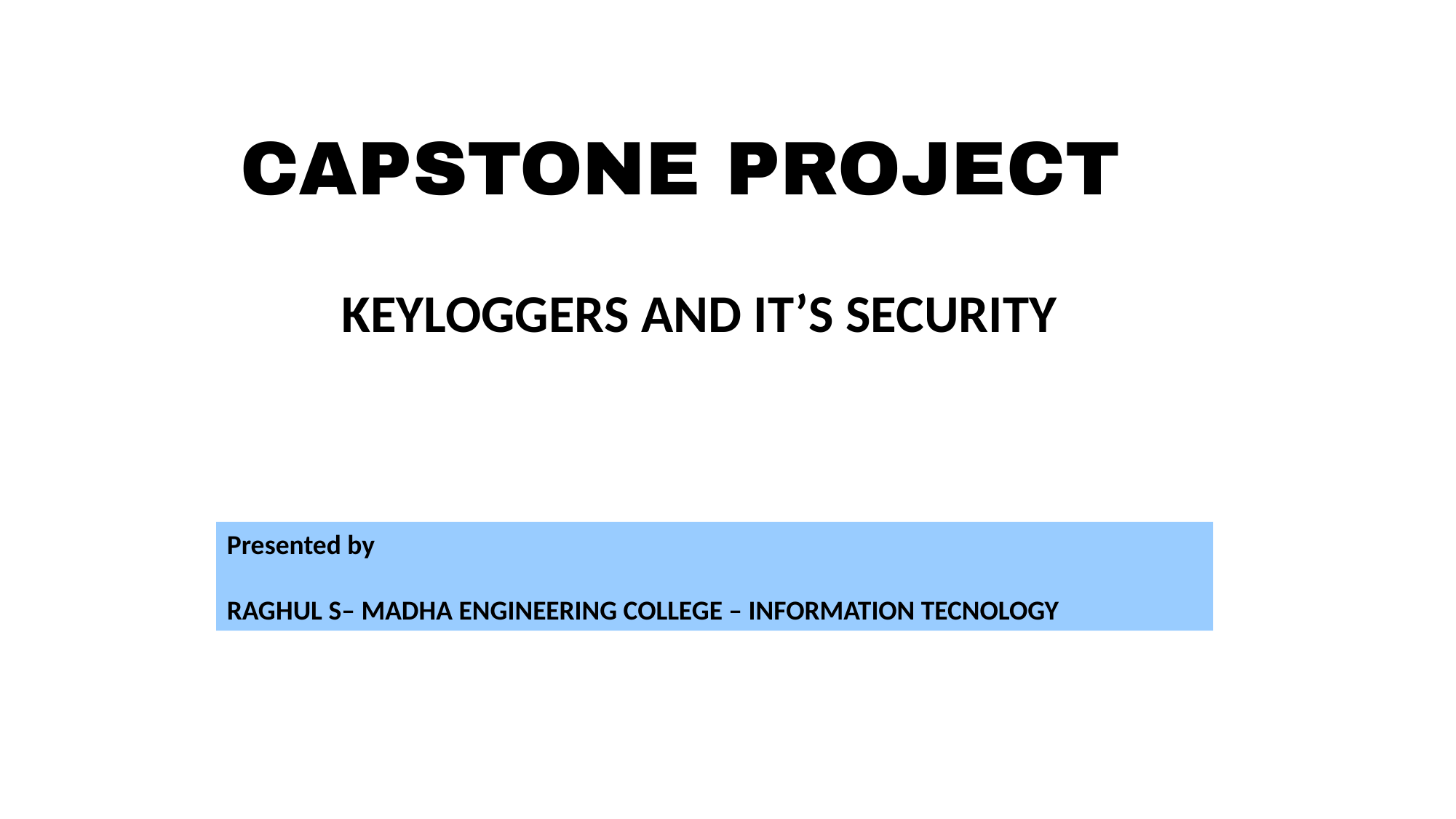

# CAPSTONE PROJECT
 KEYLOGGERS AND IT’S SECURITY
Presented by

RAGHUL S– MADHA ENGINEERING COLLEGE – INFORMATION TECNOLOGY